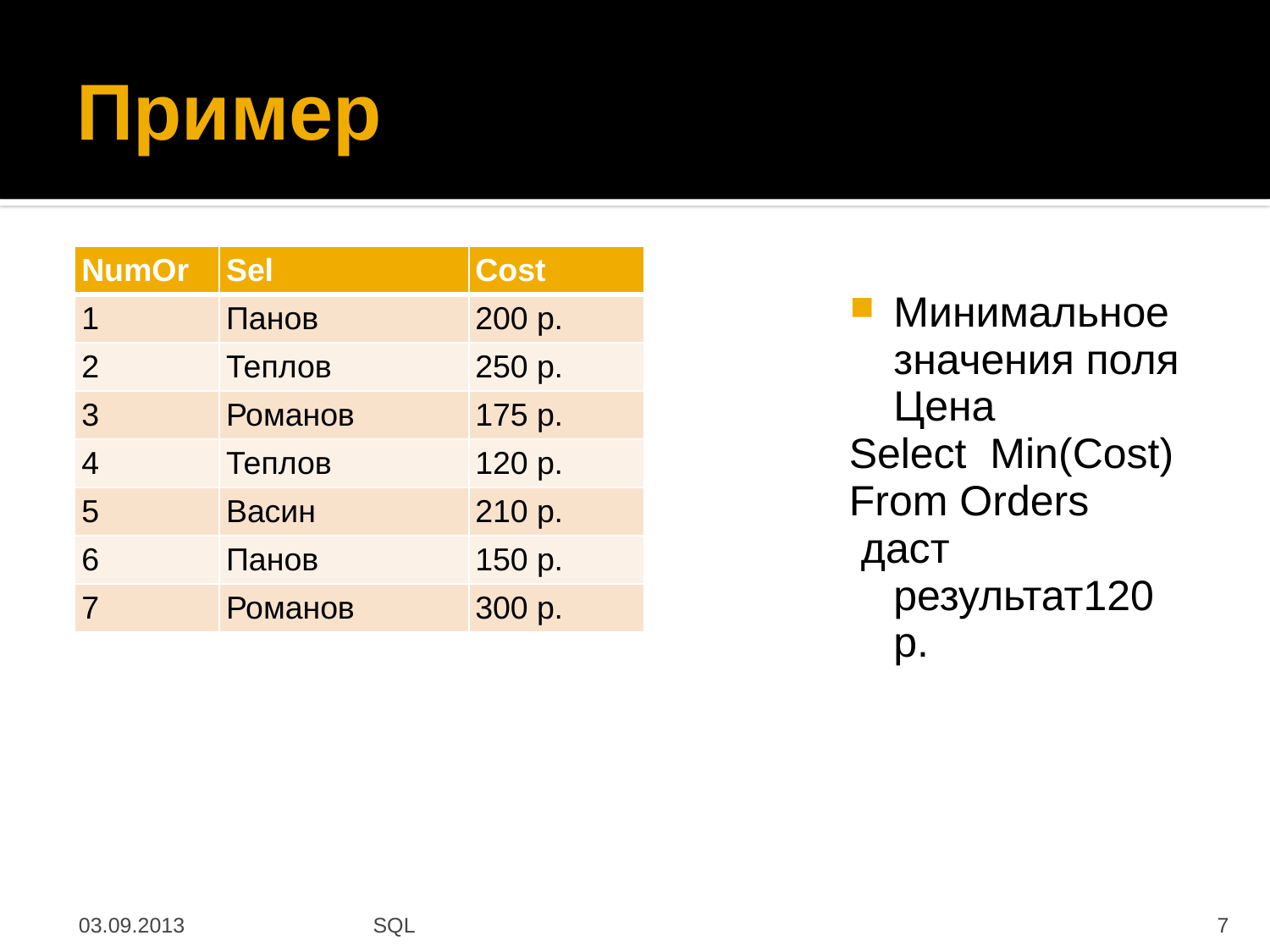

# Пример
| NumOr | Sel | Cost |
| --- | --- | --- |
| 1 | Панов | 200 р. |
| 2 | Теплов | 250 р. |
| 3 | Романов | 175 р. |
| 4 | Теплов | 120 р. |
| 5 | Васин | 210 р. |
| 6 | Панов | 150 р. |
| 7 | Романов | 300 р. |
Минимальное значения поля  Цена
Select  Min(Cost)
From Orders
 даст результат120 р.
03.09.2013
SQL
7